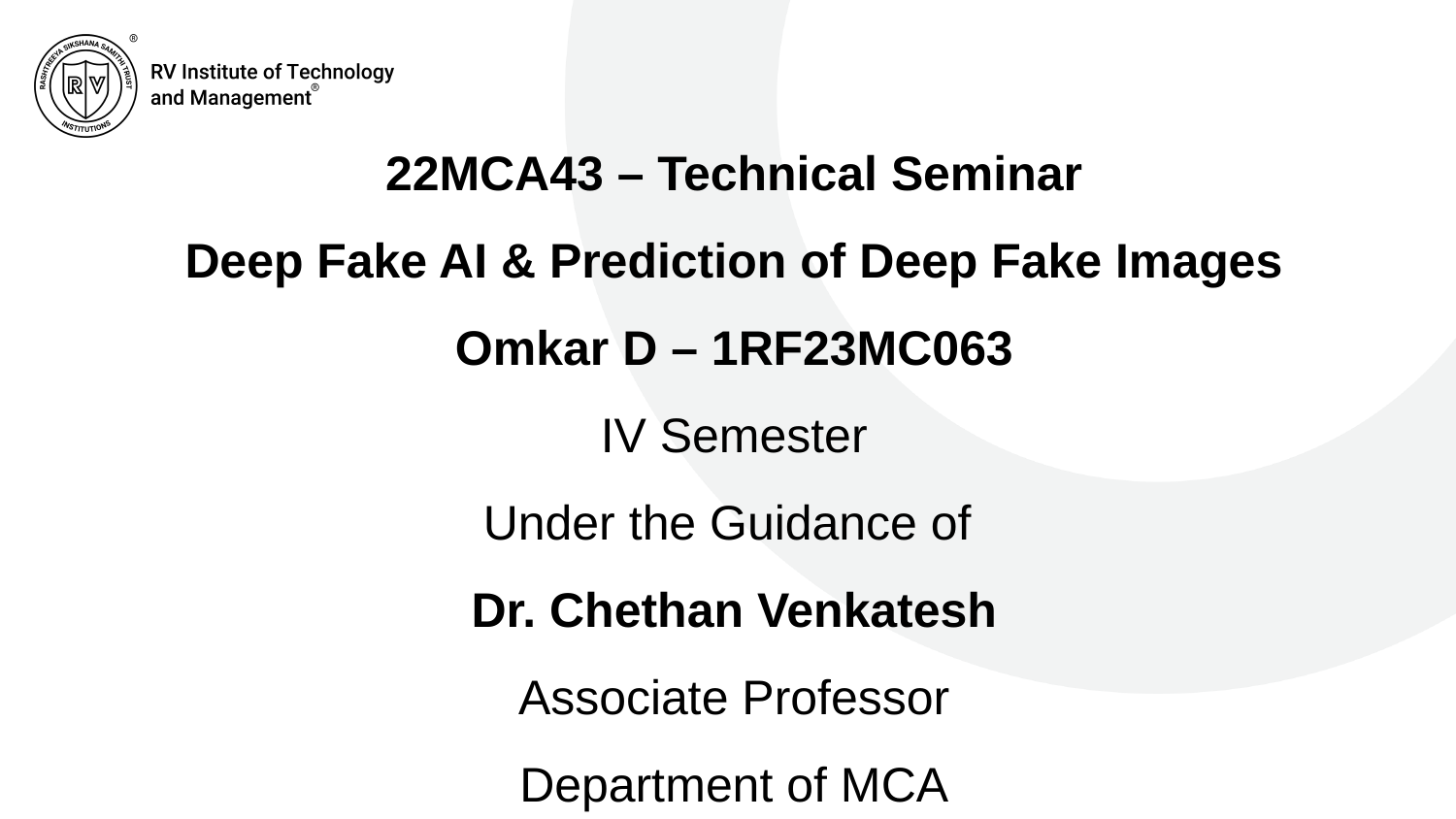

# 22MCA43 – Technical Seminar Deep Fake AI & Prediction of Deep Fake Images Omkar D – 1RF23MC063 IV Semester Under the Guidance of Dr. Chethan Venkatesh Associate Professor Department of MCA